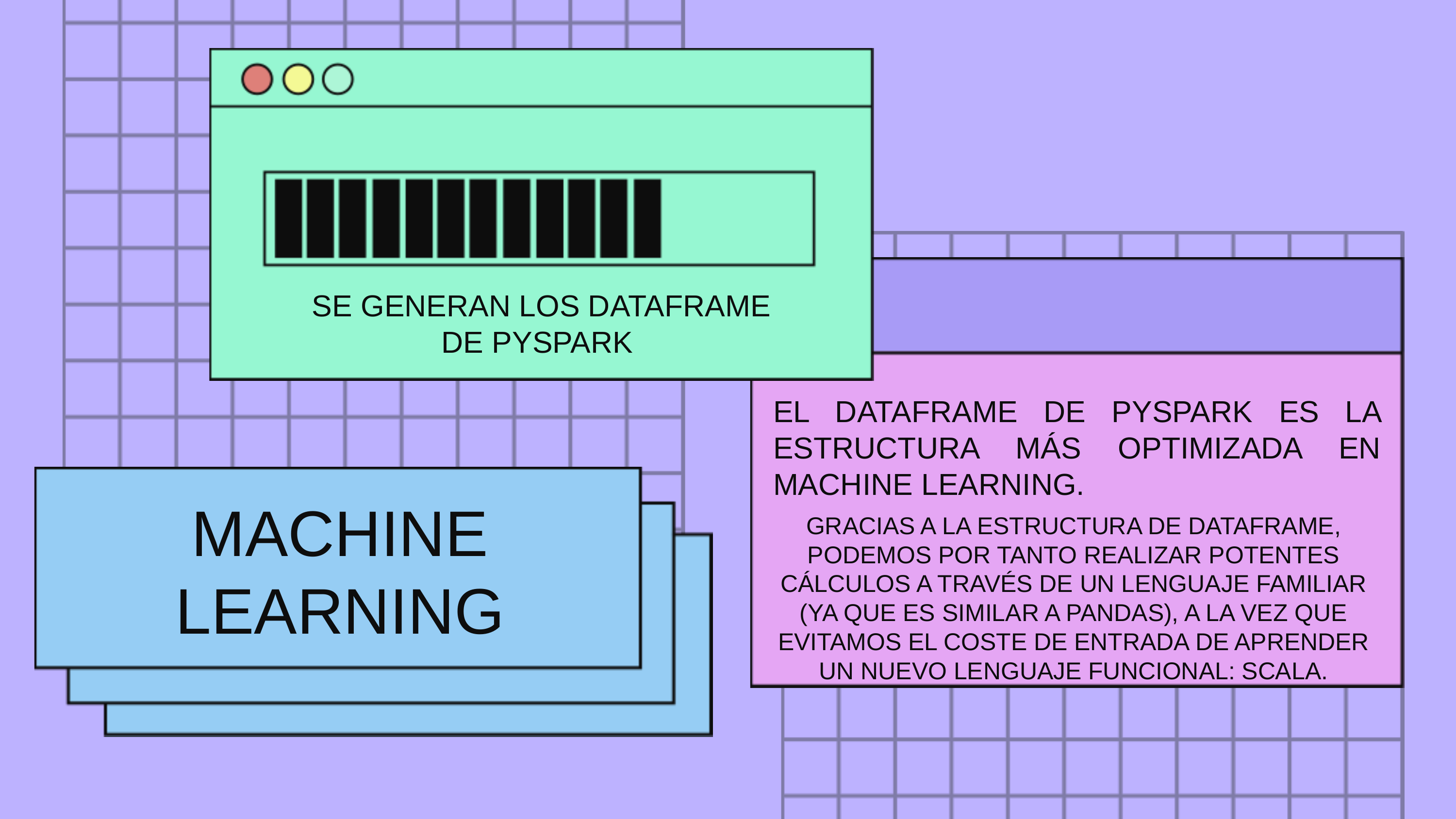

SE GENERAN LOS DATAFRAME DE PYSPARK
EL DATAFRAME DE PYSPARK ES LA ESTRUCTURA MÁS OPTIMIZADA EN MACHINE LEARNING.

MACHINE LEARNING
GRACIAS A LA ESTRUCTURA DE DATAFRAME, PODEMOS POR TANTO REALIZAR POTENTES CÁLCULOS A TRAVÉS DE UN LENGUAJE FAMILIAR (YA QUE ES SIMILAR A PANDAS), A LA VEZ QUE EVITAMOS EL COSTE DE ENTRADA DE APRENDER UN NUEVO LENGUAJE FUNCIONAL: SCALA.